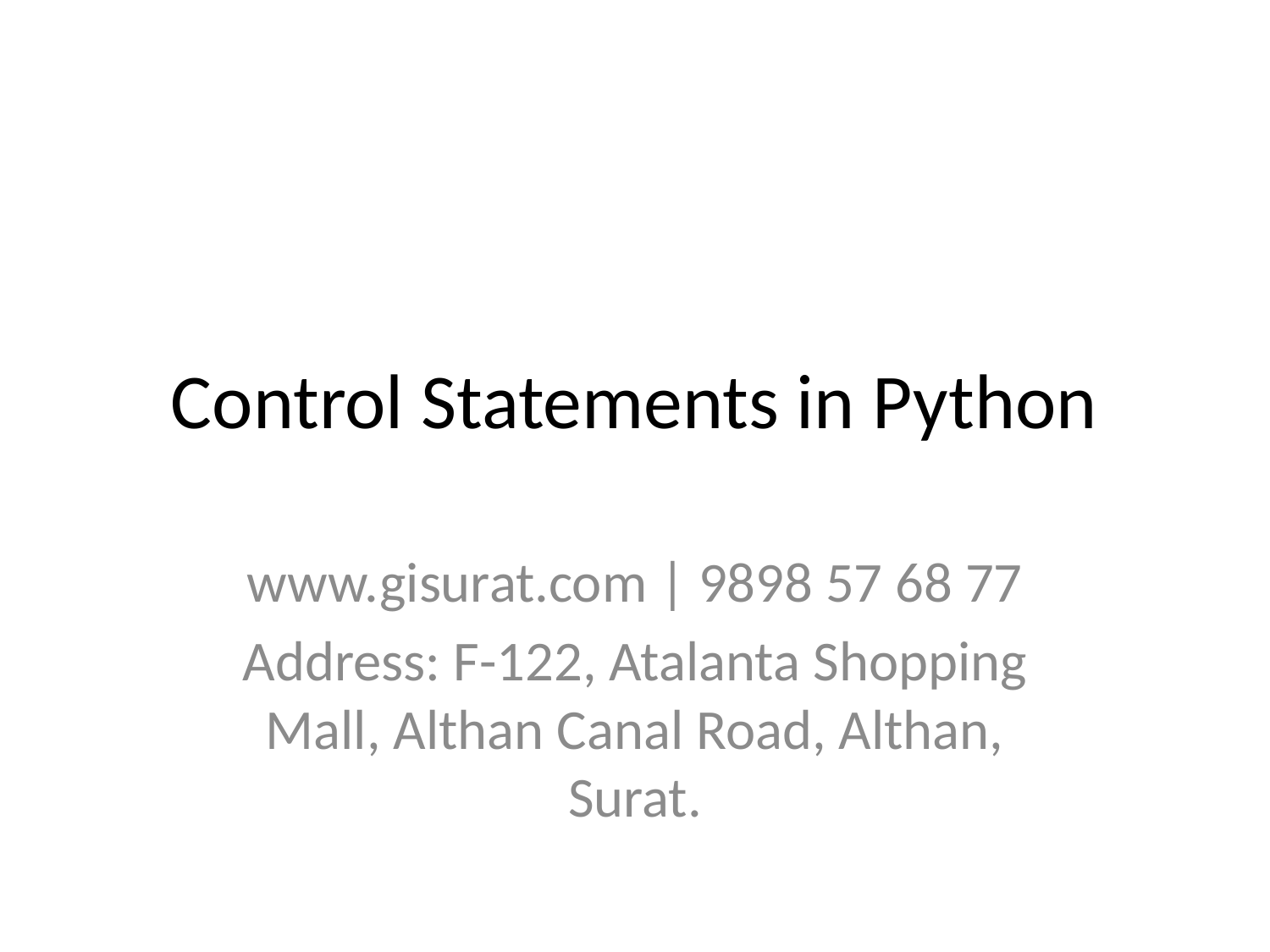

# Control Statements in Python
www.gisurat.com | 9898 57 68 77
Address: F-122, Atalanta Shopping Mall, Althan Canal Road, Althan, Surat.